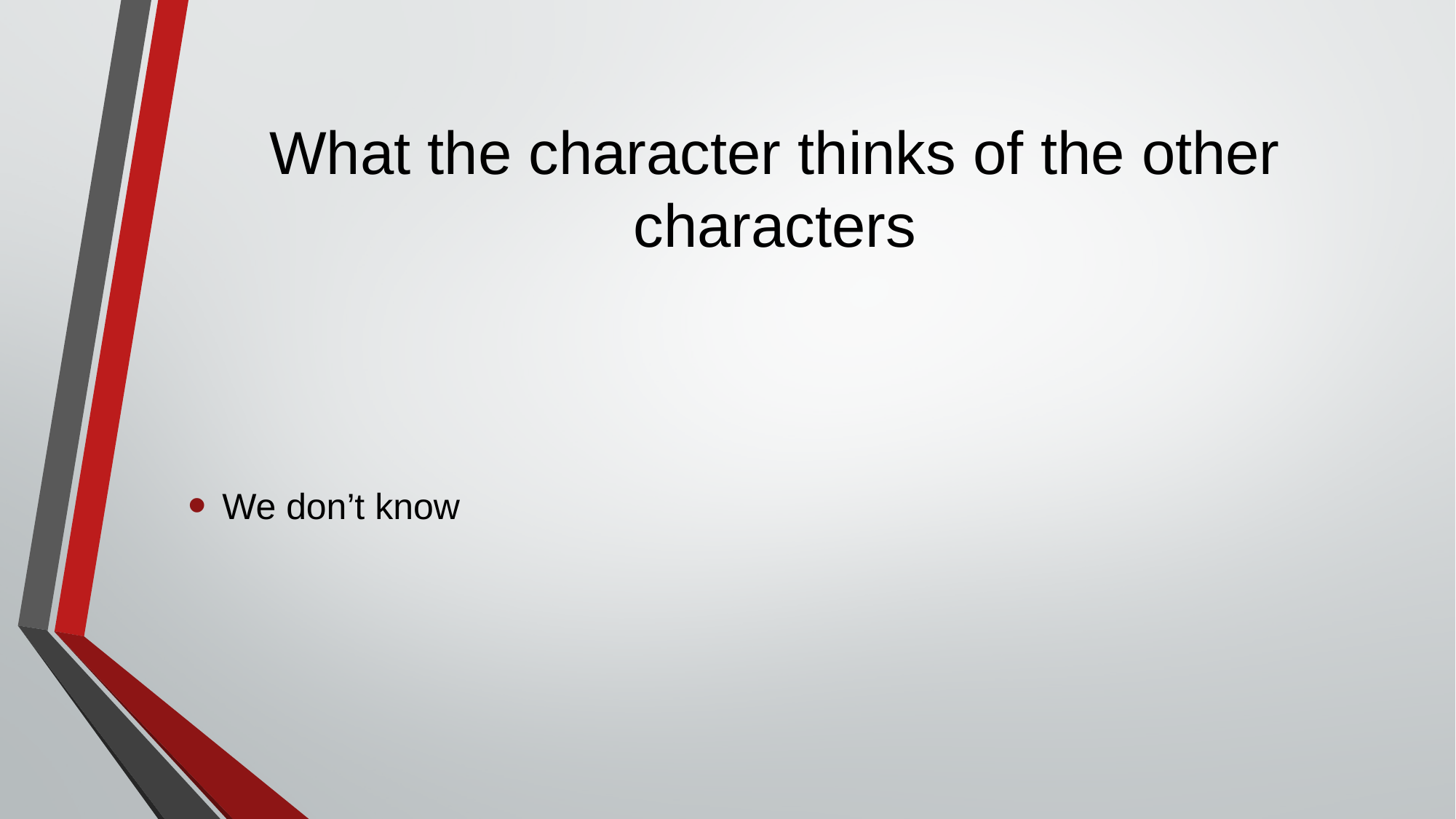

# What the character thinks of the other characters
We don’t know